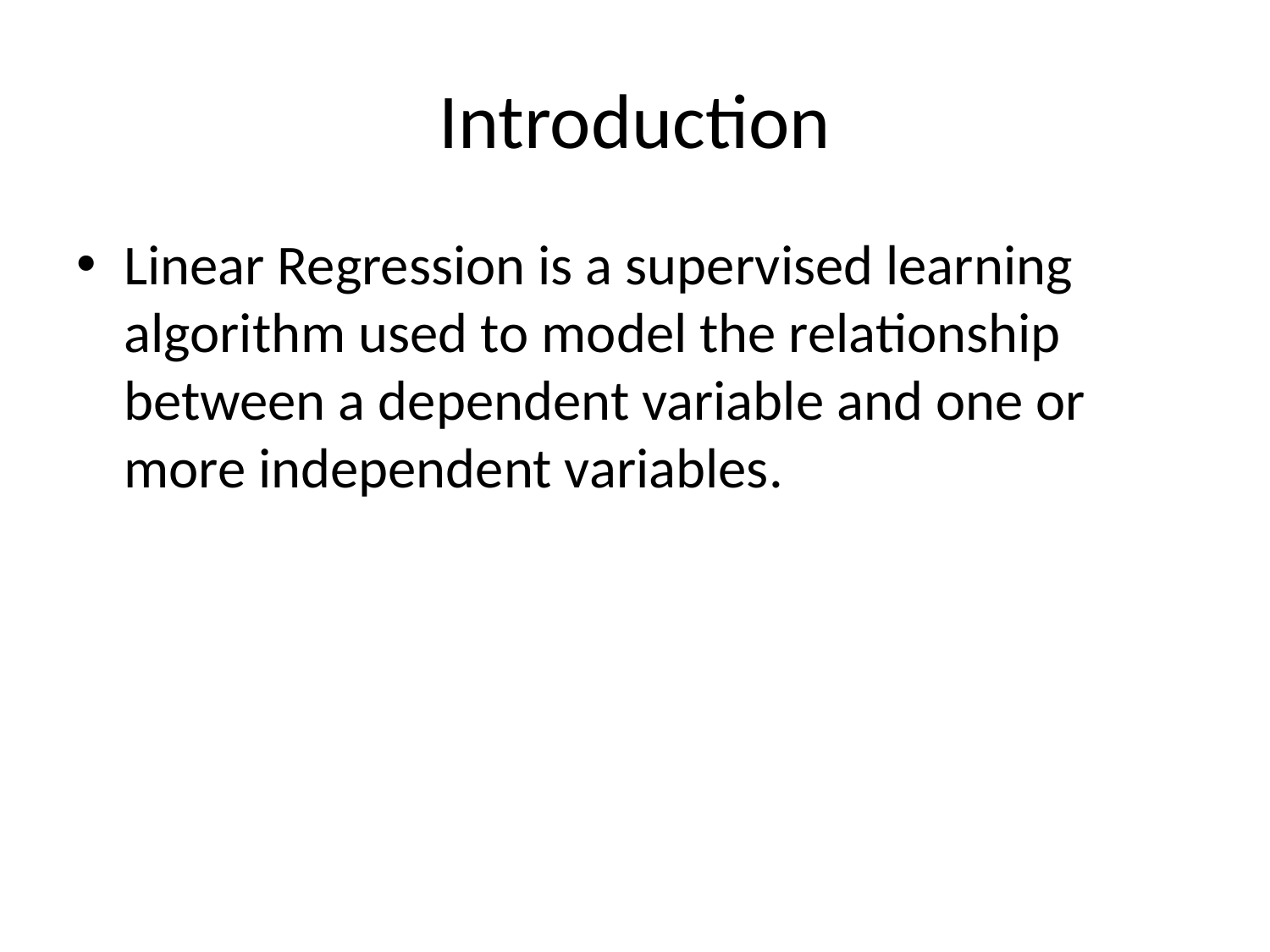

# Introduction
Linear Regression is a supervised learning algorithm used to model the relationship between a dependent variable and one or more independent variables.